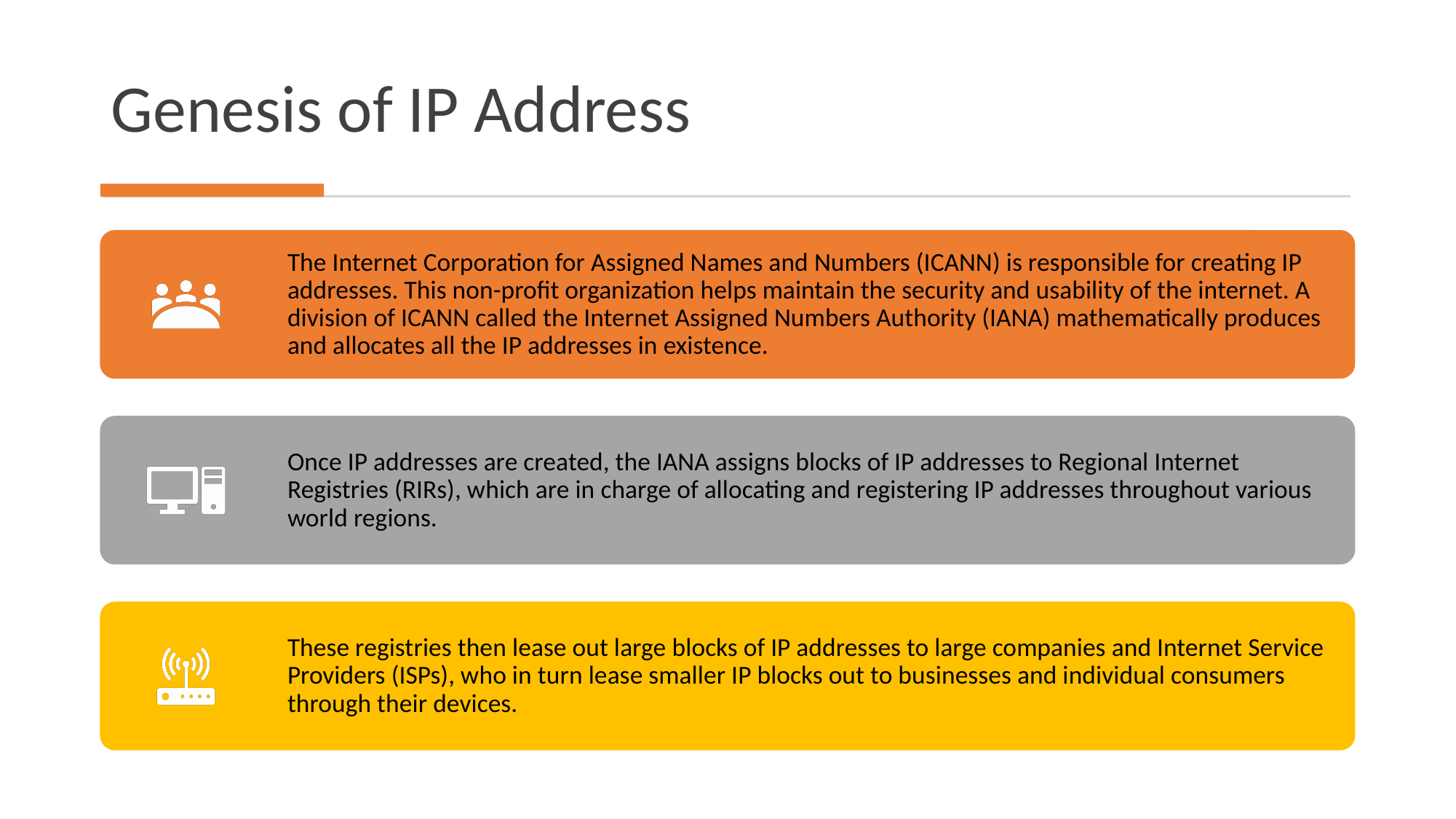

# Genesis of IP Address

The Internet Corporation for Assigned Names and Numbers (ICANN) is responsible for creating IP addresses. This non-profit organization helps maintain the security and usability of the internet. A division of ICANN called the Internet Assigned Numbers Authority (IANA) mathematically produces and allocates all the IP addresses in existence.
Once IP addresses are created, the IANA assigns blocks of IP addresses to Regional Internet Registries (RIRs), which are in charge of allocating and registering IP addresses throughout various world regions.
These registries then lease out large blocks of IP addresses to large companies and Internet Service Providers (ISPs), who in turn lease smaller IP blocks out to businesses and individual consumers through their devices.